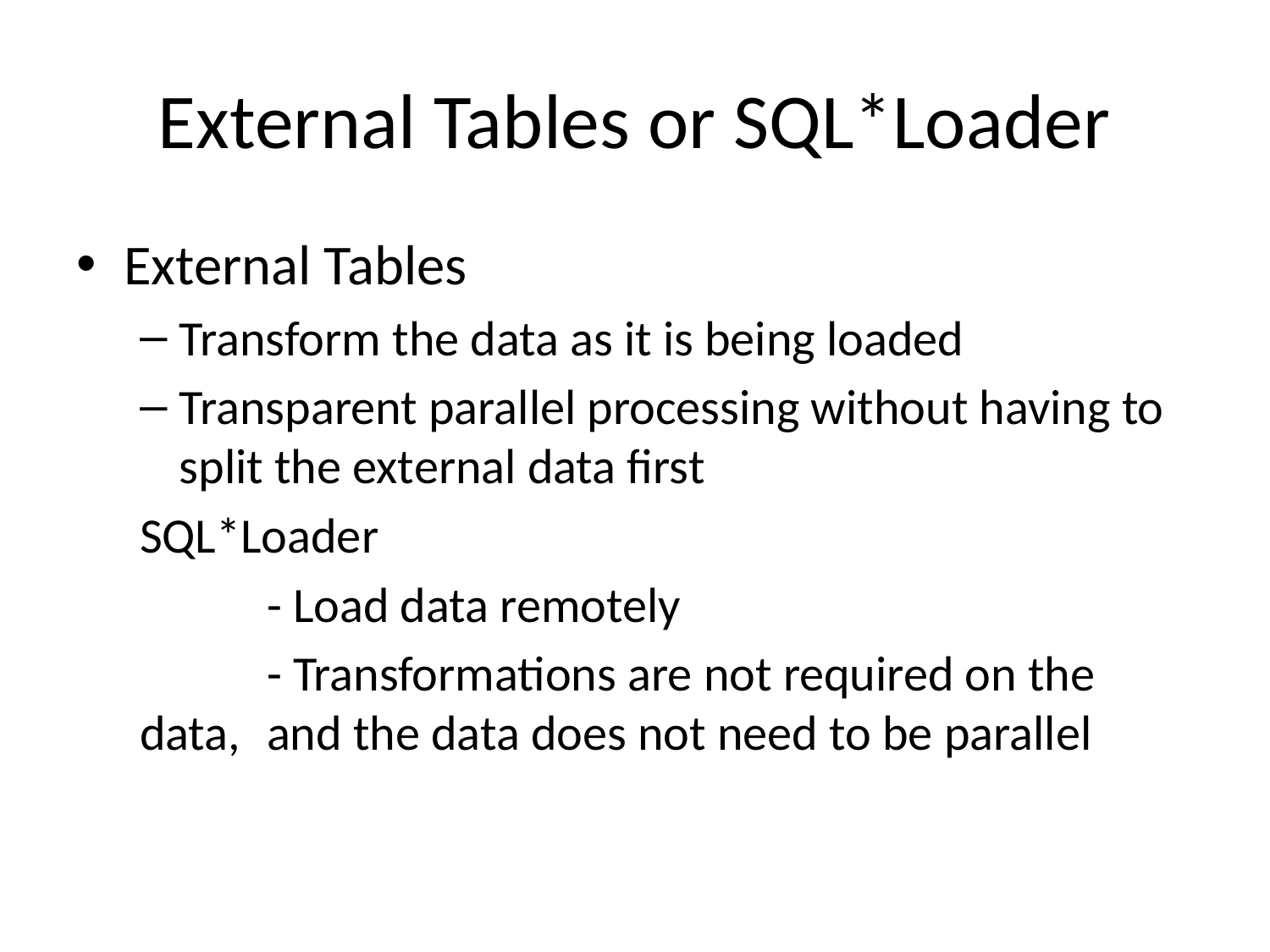

# External Tables or SQL*Loader
External Tables
Transform the data as it is being loaded
Transparent parallel processing without having to split the external data first
SQL*Loader
	- Load data remotely
	- Transformations are not required on the data, 	and the data does not need to be parallel